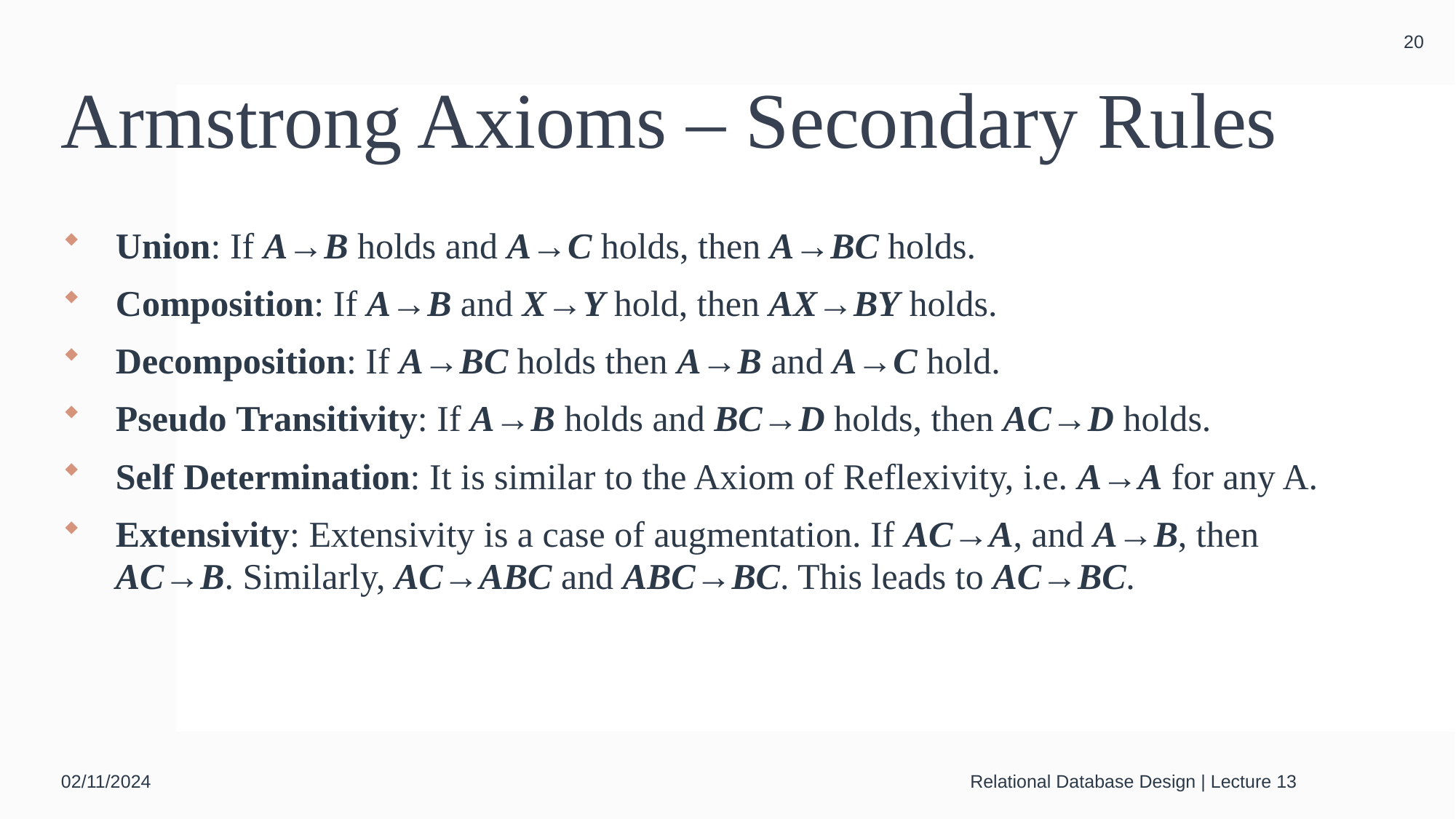

20
# Armstrong Axioms – Secondary Rules
Union: If A→B holds and A→C holds, then A→BC holds.
Composition: If A→B and X→Y hold, then AX→BY holds.
Decomposition: If A→BC holds then A→B and A→C hold.
Pseudo Transitivity: If A→B holds and BC→D holds, then AC→D holds.
Self Determination: It is similar to the Axiom of Reflexivity, i.e. A→A for any A.
Extensivity: Extensivity is a case of augmentation. If AC→A, and A→B, then AC→B. Similarly, AC→ABC and ABC→BC. This leads to AC→BC.
02/11/2024
Relational Database Design | Lecture 13